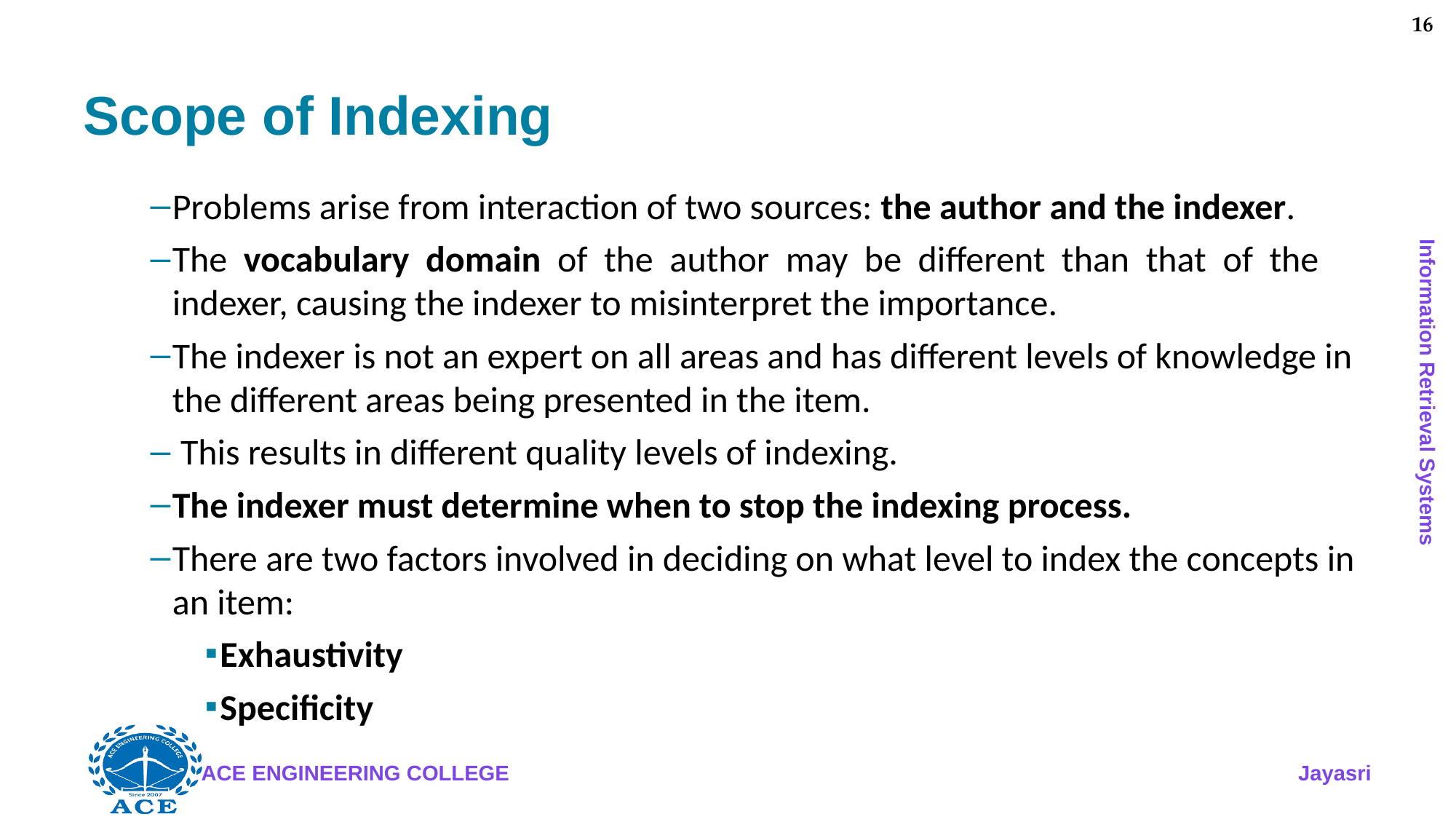

16
# Scope of Indexing
Problems arise from interaction of two sources: the author and the indexer.
The  vocabulary  domain  of  the  author  may  be  different  than  that  of  the  indexer, causing the indexer to misinterpret the importance.
The indexer is not an expert on all areas and has different levels of knowledge in the different areas being presented in the item.
 This results in different quality levels of indexing.
The indexer must determine when to stop the indexing process.
There are two factors involved in deciding on what level to index the concepts in an item:
Exhaustivity
Specificity